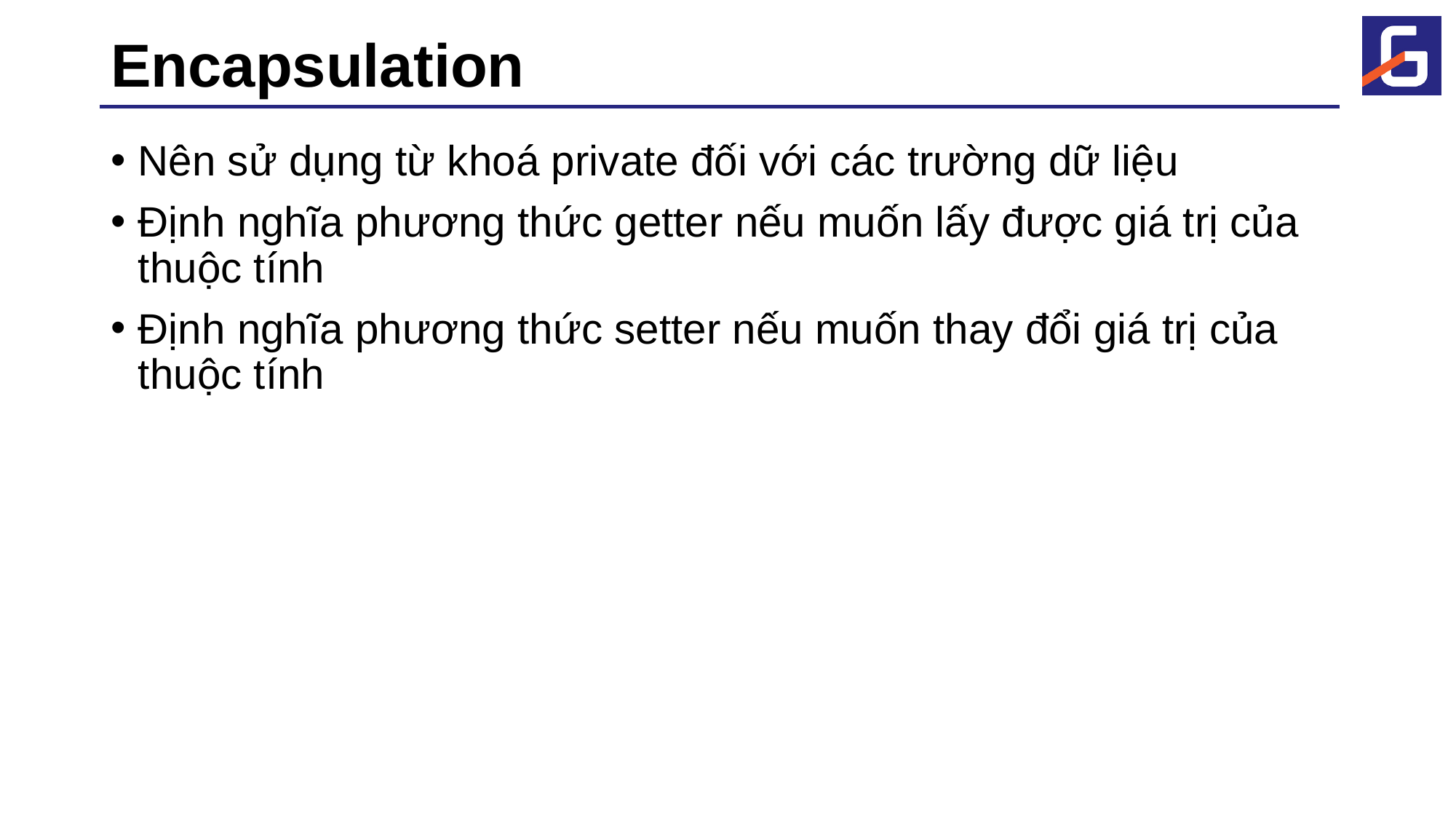

# Encapsulation
Nên sử dụng từ khoá private đối với các trường dữ liệu
Định nghĩa phương thức getter nếu muốn lấy được giá trị của thuộc tính
Định nghĩa phương thức setter nếu muốn thay đổi giá trị của thuộc tính